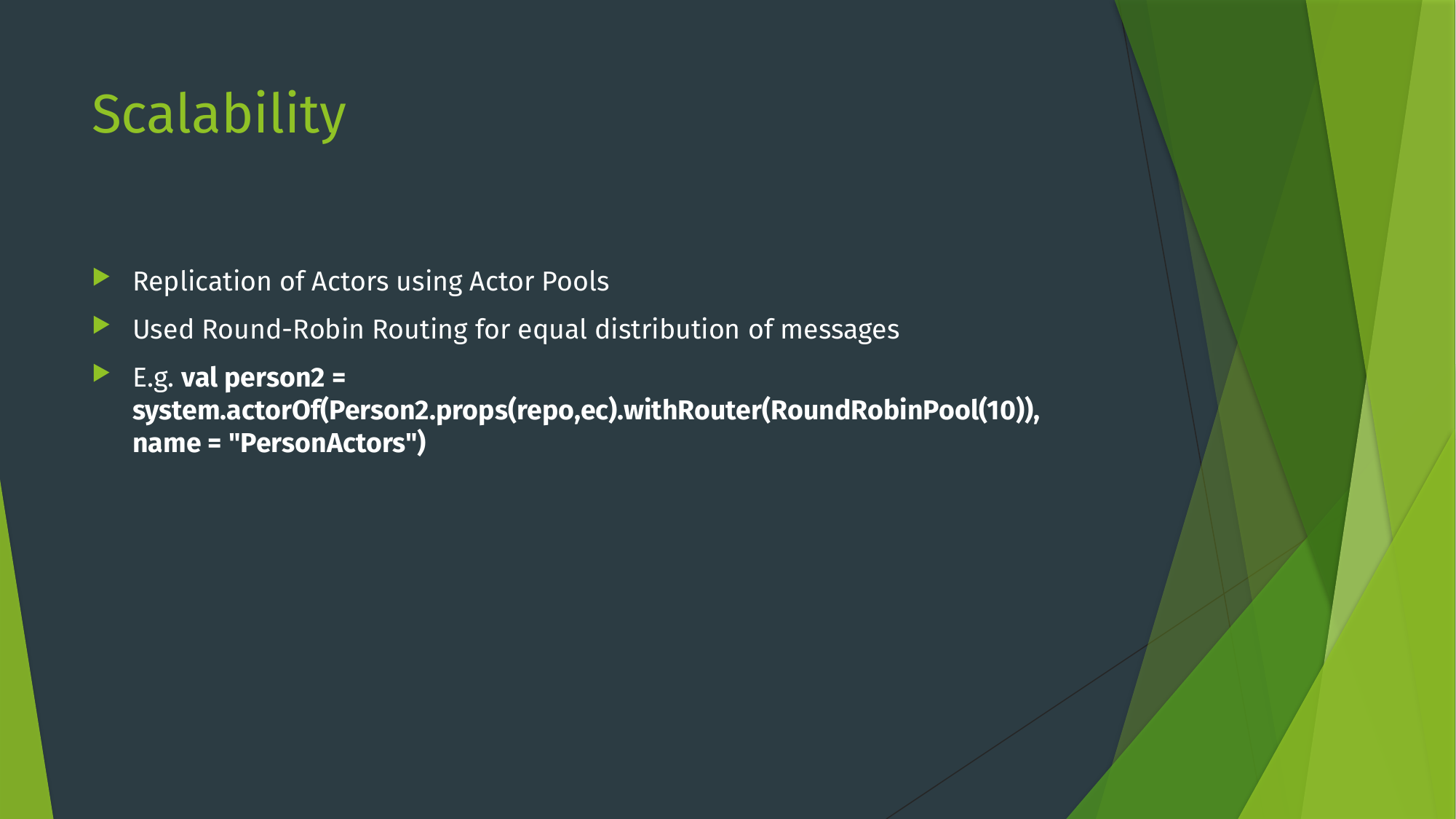

# Scalability
Replication of Actors using Actor Pools
Used Round-Robin Routing for equal distribution of messages
E.g. val person2 = system.actorOf(Person2.props(repo,ec).withRouter(RoundRobinPool(10)), name = "PersonActors")